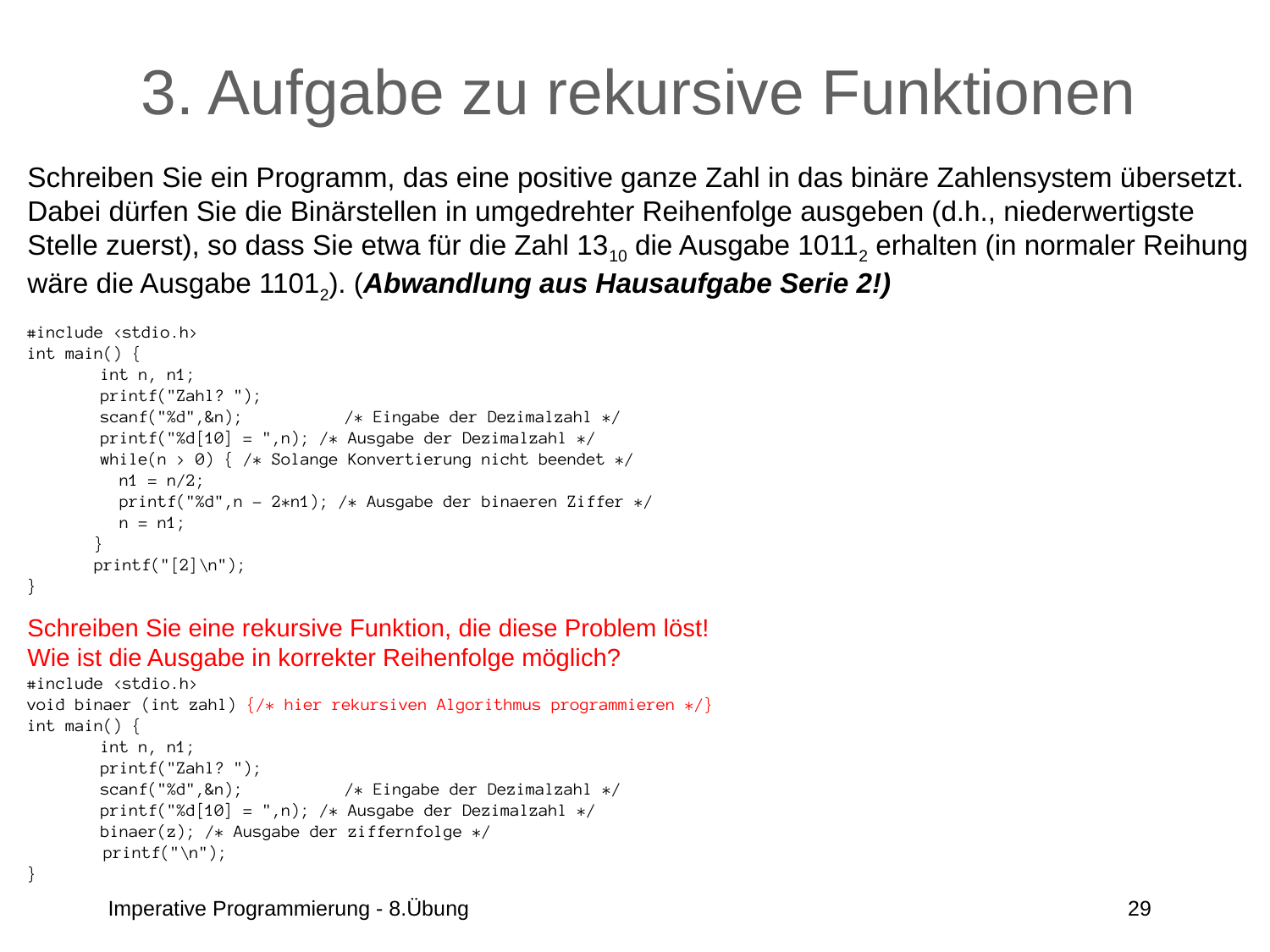

# 3. Aufgabe zu rekursive Funktionen
Schreiben Sie ein Programm, das eine positive ganze Zahl in das binäre Zahlensystem übersetzt.
Dabei dürfen Sie die Binärstellen in umgedrehter Reihenfolge ausgeben (d.h., niederwertigste
Stelle zuerst), so dass Sie etwa für die Zahl 1310 die Ausgabe 10112 erhalten (in normaler Reihung
wäre die Ausgabe 11012). (Abwandlung aus Hausaufgabe Serie 2!)

#include <stdio.h>
int main() {
  	 int n, n1;
  	 printf("Zahl? ");
  	 scanf("%d",&n);	/* Eingabe der Dezimalzahl */
  	 printf("%d[10] = ",n); /* Ausgabe der Dezimalzahl */
  	 while(n > 0) { /* Solange Konvertierung nicht beendet */
    	   n1 = n/2;
    	   printf("%d",n - 2*n1); /* Ausgabe der binaeren Ziffer */
    	   n = n1;
       }
       printf("[2]\n");
}

Schreiben Sie eine rekursive Funktion, die diese Problem löst!
Wie ist die Ausgabe in korrekter Reihenfolge möglich?
#include <stdio.h>
void binaer (int zahl) {/* hier rekursiven Algorithmus programmieren */}
int main() {
  	 int n, n1;
  	 printf("Zahl? ");
  	 scanf("%d",&n);	/* Eingabe der Dezimalzahl */
  	 printf("%d[10] = ",n); /* Ausgabe der Dezimalzahl */
  	 binaer(z); /* Ausgabe der ziffernfolge */
        printf("\n");
}
Imperative Programmierung - 8.Übung
29